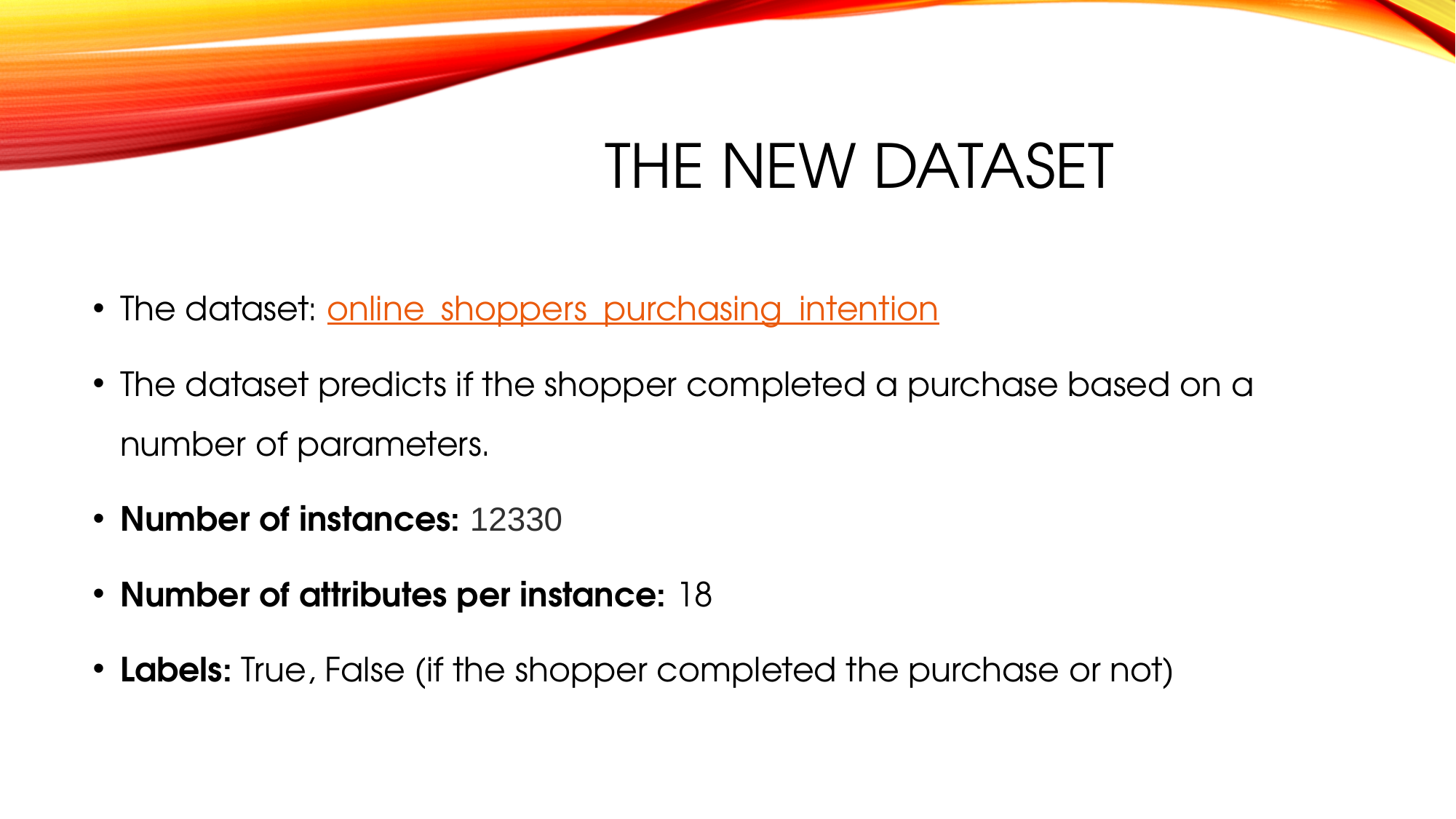

# The new dataset
The dataset: online_shoppers_purchasing_intention
The dataset predicts if the shopper completed a purchase based on a number of parameters.
Number of instances: 12330
Number of attributes per instance: 18
Labels: True, False (if the shopper completed the purchase or not)